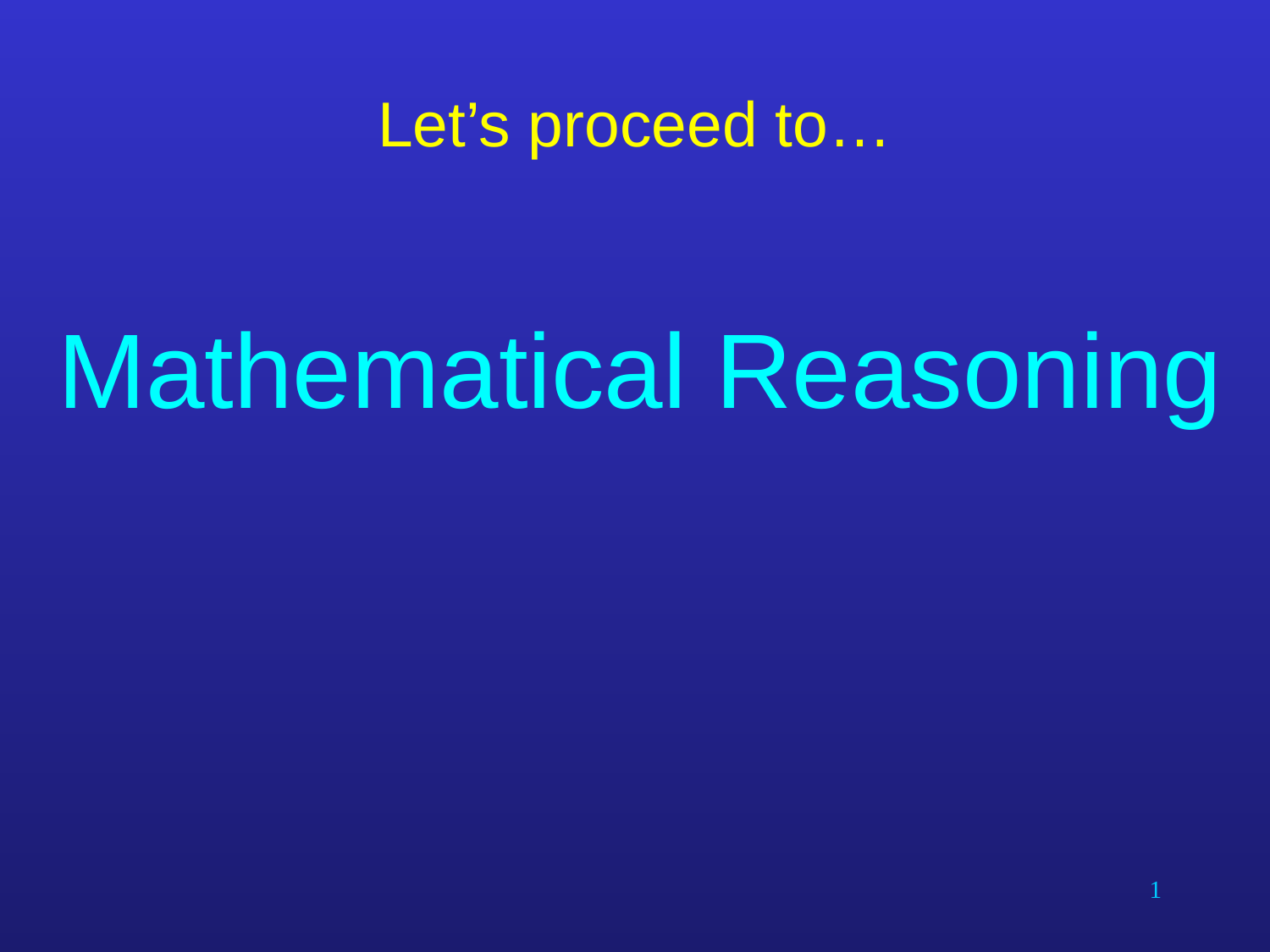

# Let’s proceed to…
Mathematical Reasoning
1